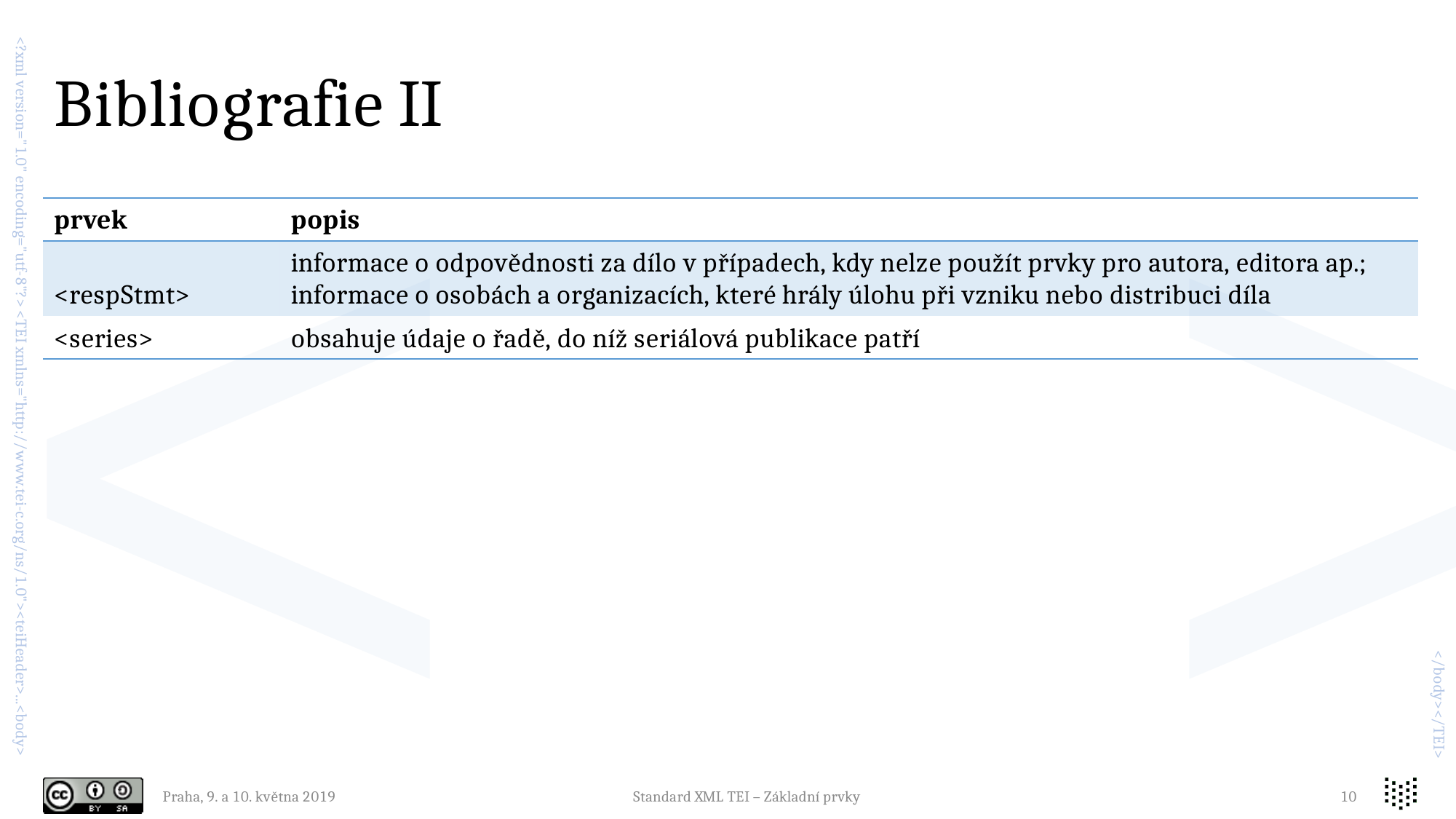

# Bibliografie II
| prvek | popis |
| --- | --- |
| <respStmt> | informace o odpovědnosti za dílo v případech, kdy nelze použít prvky pro autora, editora ap.; informace o osobách a organizacích, které hrály úlohu při vzniku nebo distribuci díla |
| <series> | obsahuje údaje o řadě, do níž seriálová publikace patří |
Praha, 9. a 10. května 2019
Standard XML TEI – Základní prvky
10